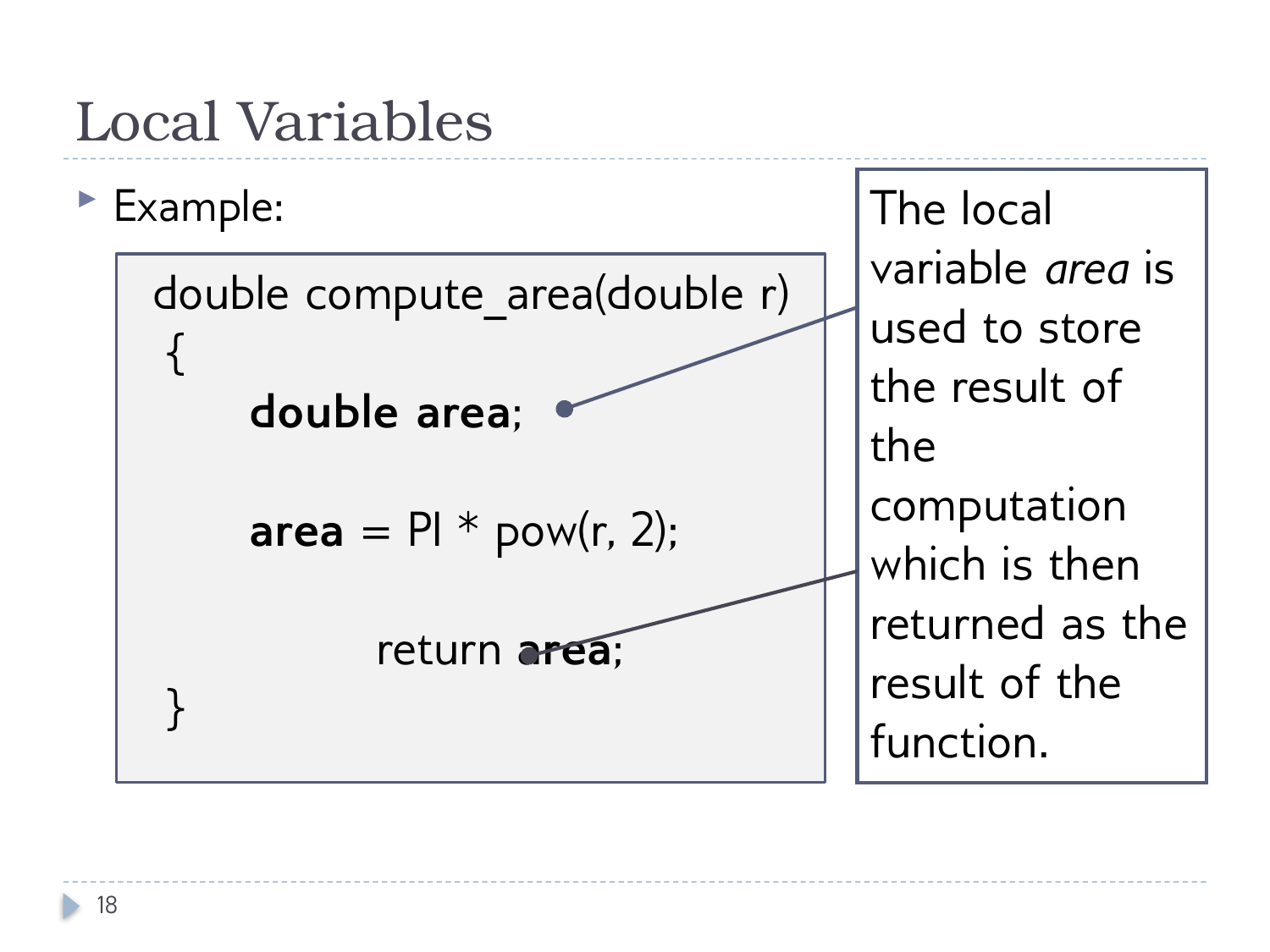

# Local Variables
Example:
The local variable area is used to store the result of the computation which is then returned as the result of the function.

  double compute_area(double r)
   {
	double area;

	area = PI * pow(r, 2);

         	return area;
   }

18